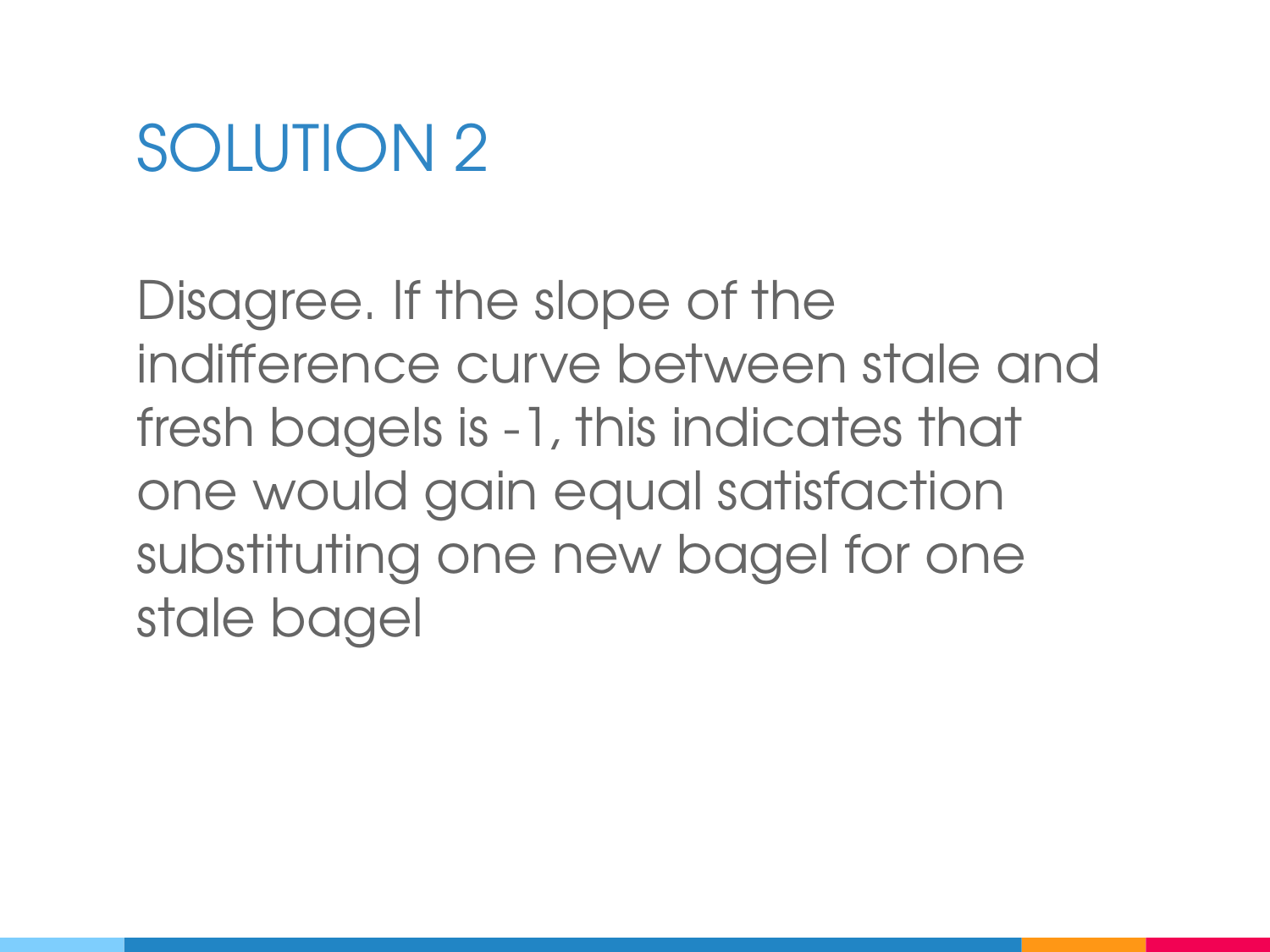

# SOLUTION 2
Disagree. If the slope of the indifference curve between stale and fresh bagels is -1, this indicates that one would gain equal satisfaction substituting one new bagel for one stale bagel